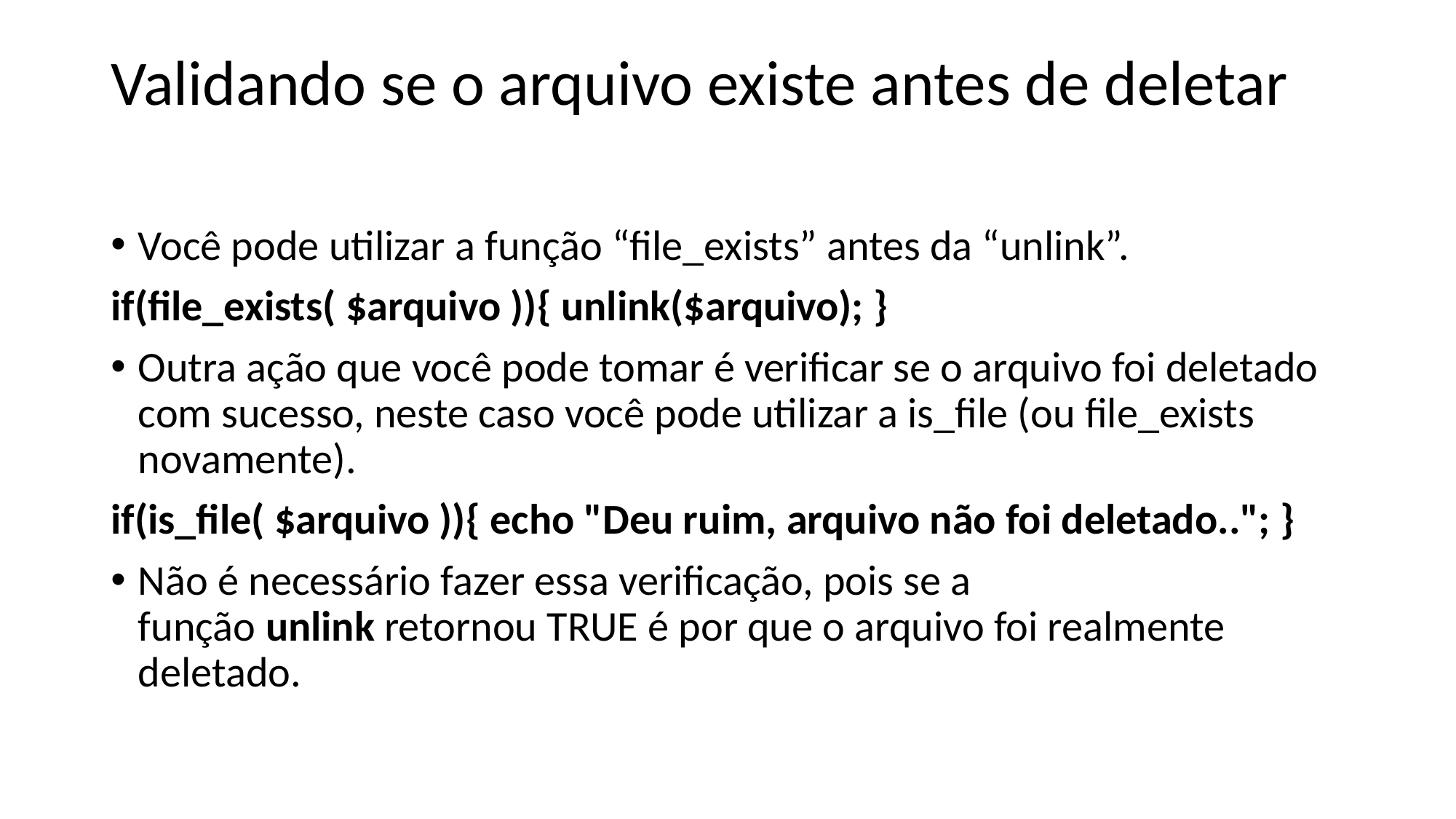

# Validando se o arquivo existe antes de deletar
Você pode utilizar a função “file_exists” antes da “unlink”.
if(file_exists( $arquivo )){ unlink($arquivo); }
Outra ação que você pode tomar é verificar se o arquivo foi deletado com sucesso, neste caso você pode utilizar a is_file (ou file_exists novamente).
if(is_file( $arquivo )){ echo "Deu ruim, arquivo não foi deletado.."; }
Não é necessário fazer essa verificação, pois se a função unlink retornou TRUE é por que o arquivo foi realmente deletado.